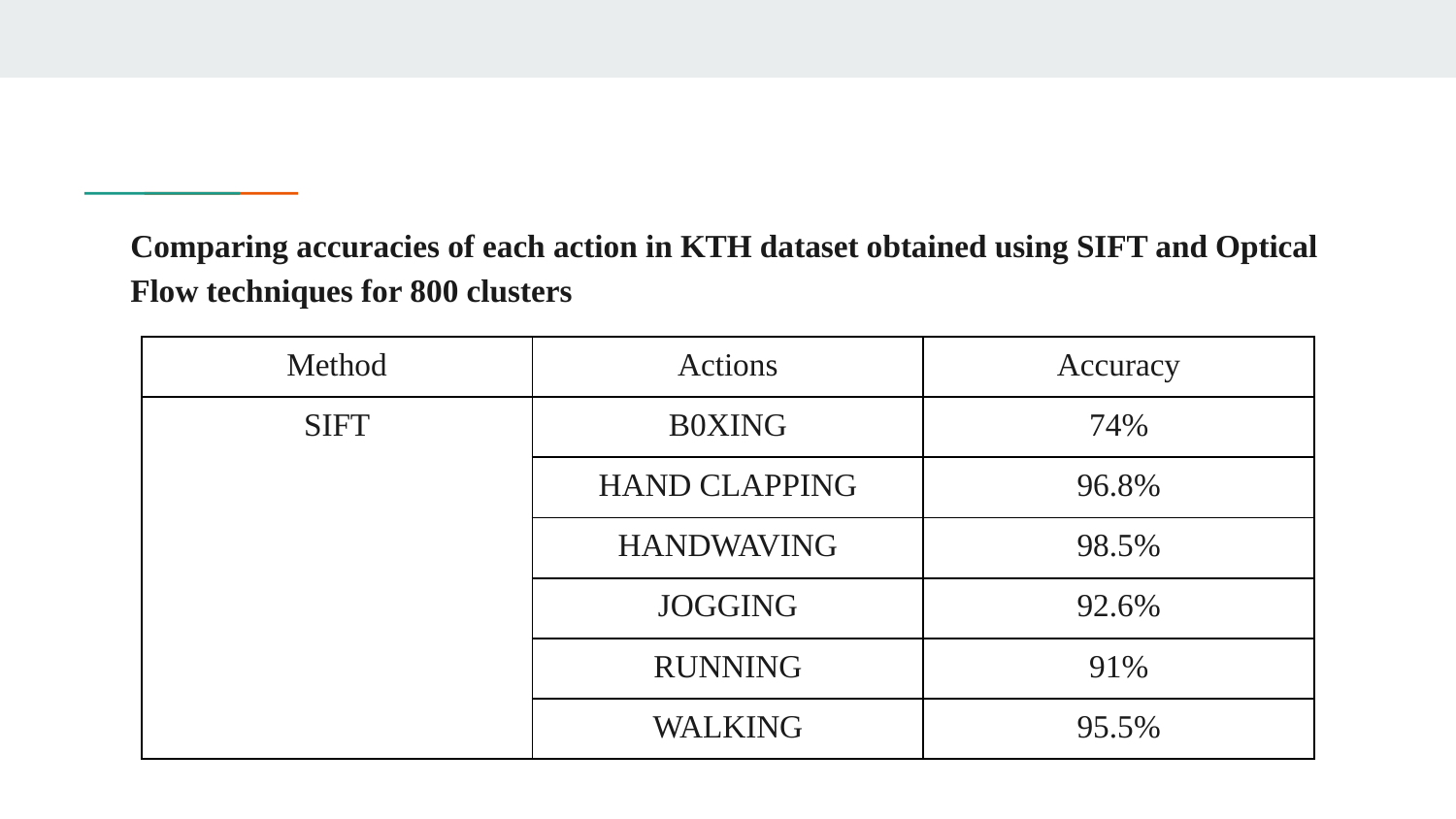

# Comparing accuracies of each action in KTH dataset obtained using SIFT and Optical Flow techniques for 800 clusters
| Method | Actions | Accuracy |
| --- | --- | --- |
| SIFT | B0XING | 74% |
|  | HAND CLAPPING | 96.8% |
|  | HANDWAVING | 98.5% |
|  | JOGGING | 92.6% |
|  | RUNNING | 91% |
|  | WALKING | 95.5% |